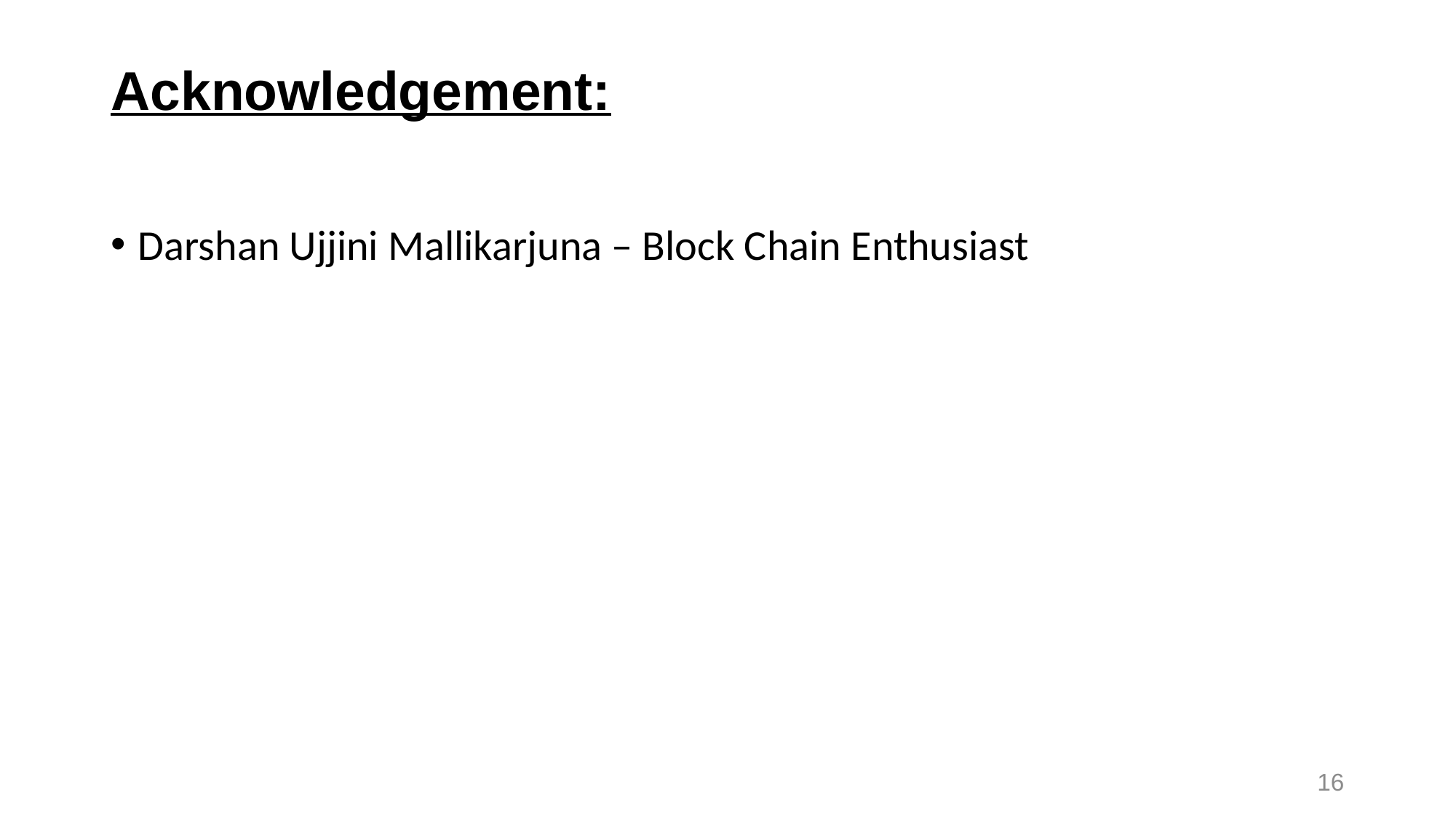

# Acknowledgement:

Darshan Ujjini Mallikarjuna – Block Chain Enthusiast
16